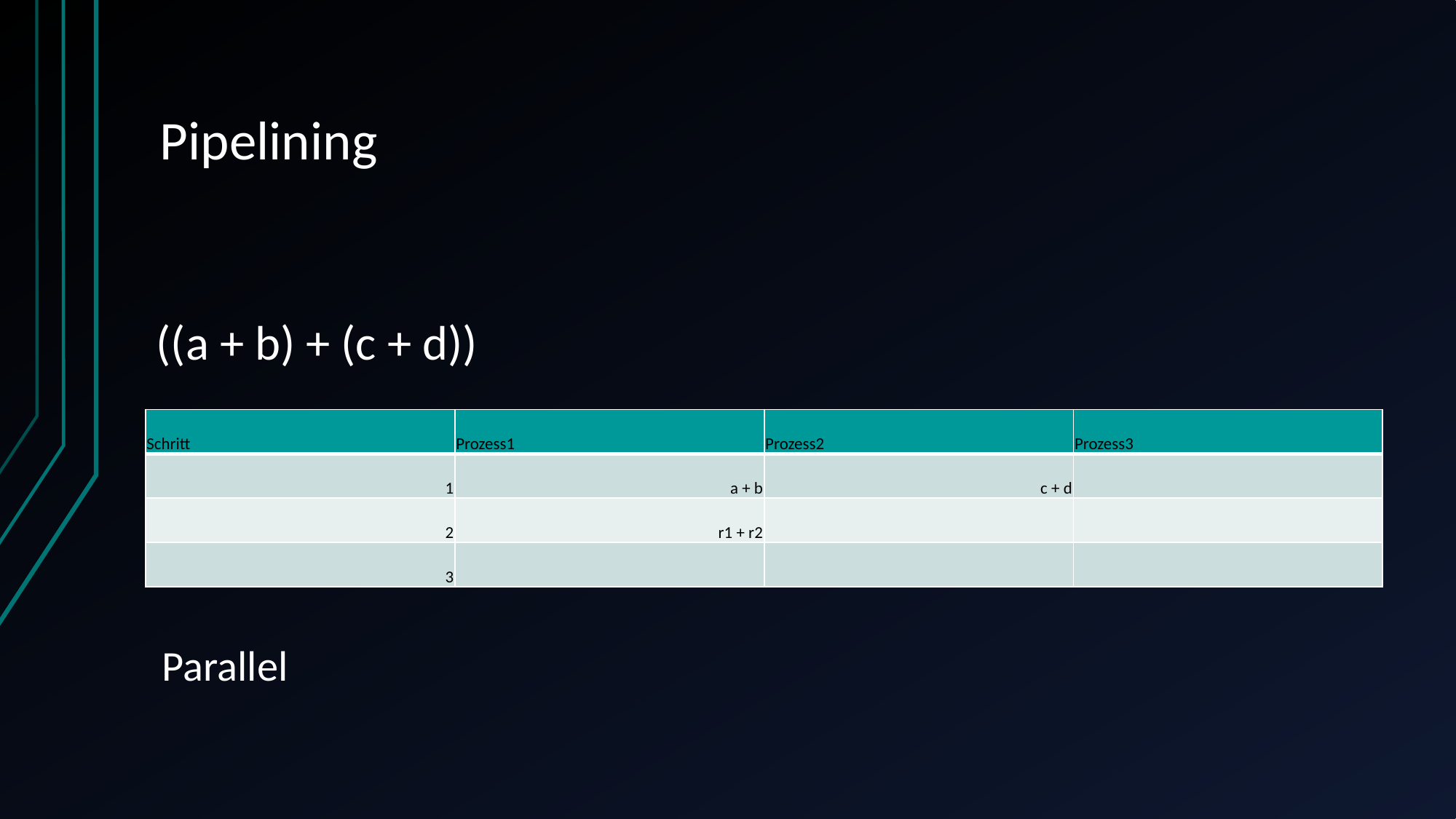

# Pipelining
((a + b) + (c + d))
| Schritt | Prozess1 | Prozess2 | Prozess3 |
| --- | --- | --- | --- |
| 1 | a + b | c + d |  |
| 2 | r1 + r2 |  |  |
| 3 |  |  |  |
Parallel